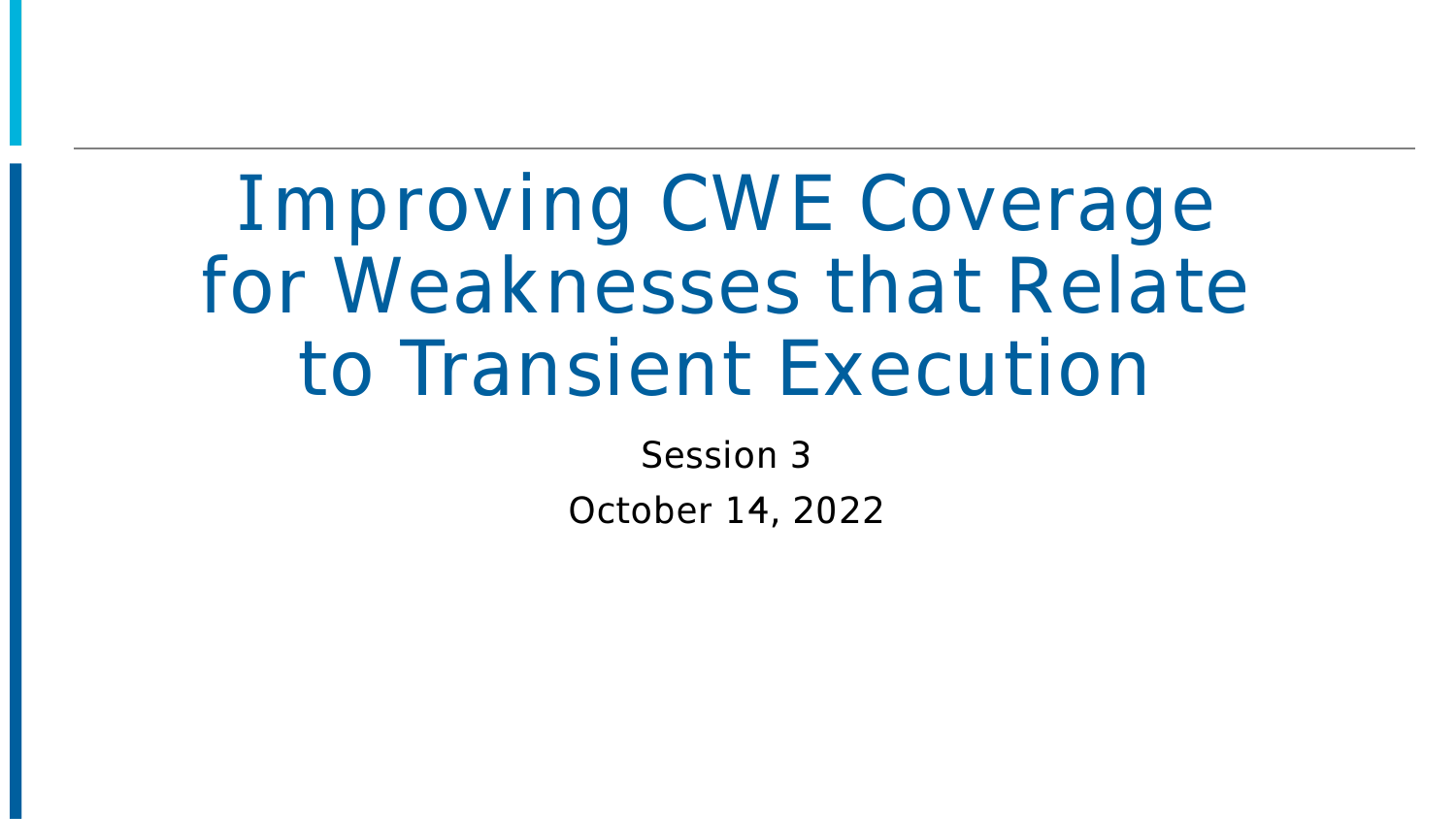

68
# Improving CWE Coverage for Weaknesses that Relate to Transient Execution
Session 3
October 14, 2022